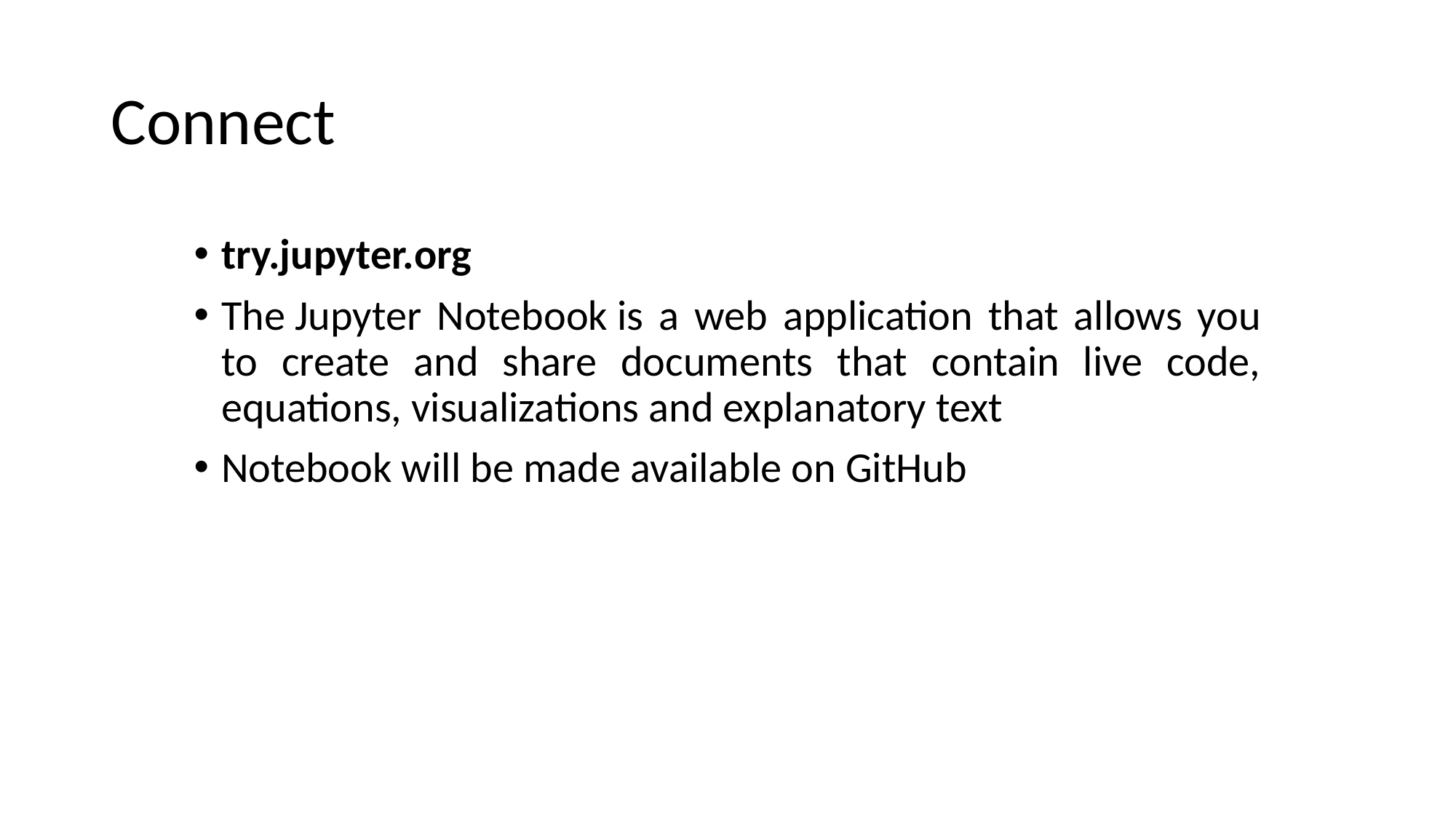

# Connect
try.jupyter.org
The Jupyter Notebook is a web application that allows you to create and share documents that contain live code, equations, visualizations and explanatory text
Notebook will be made available on GitHub